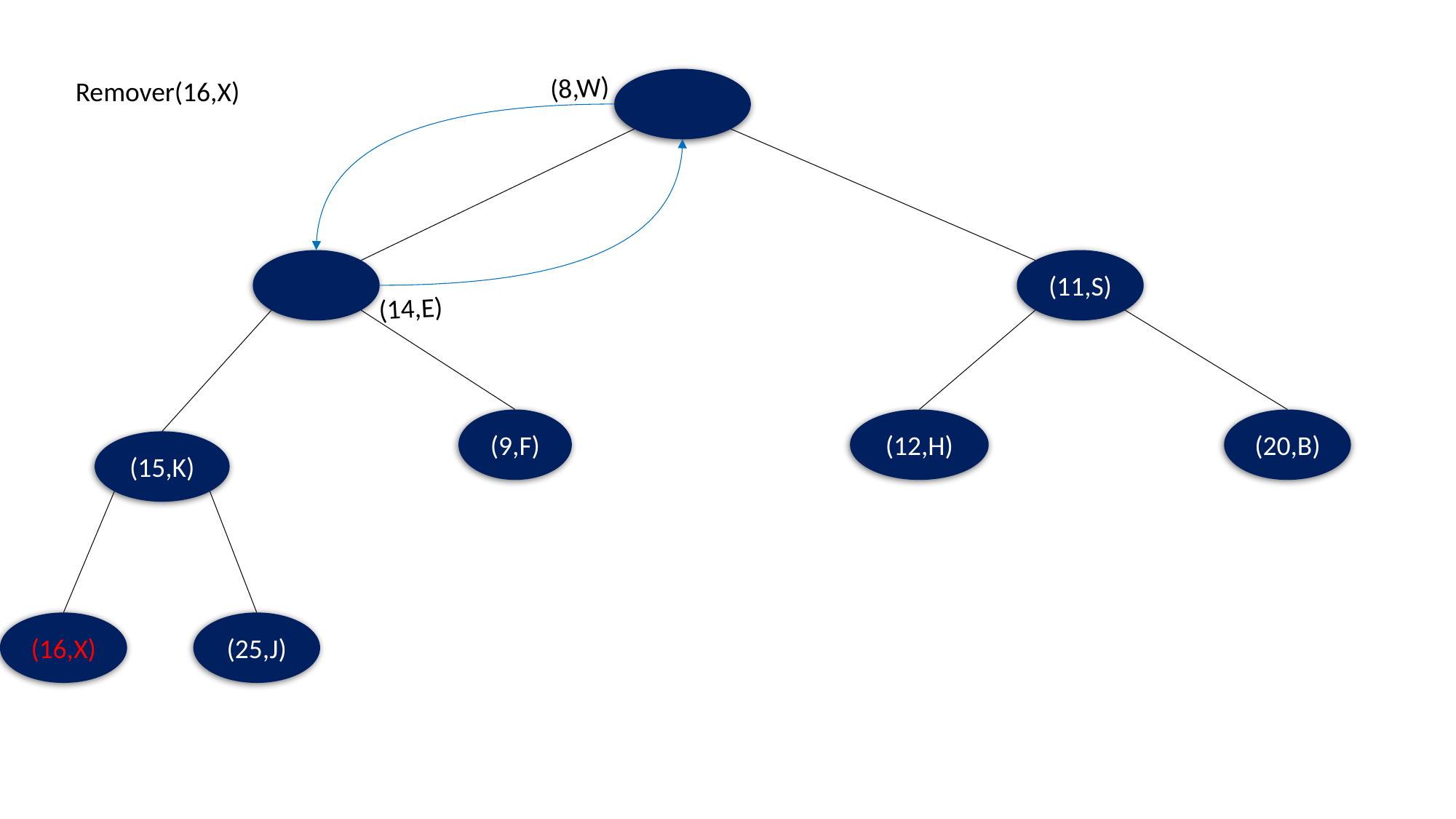

(8,W)
Remover(16,X)

(11,S)
(14,E)
(9,F)
(12,H)
(20,B)
(15,K)
(16,X)
(25,J)